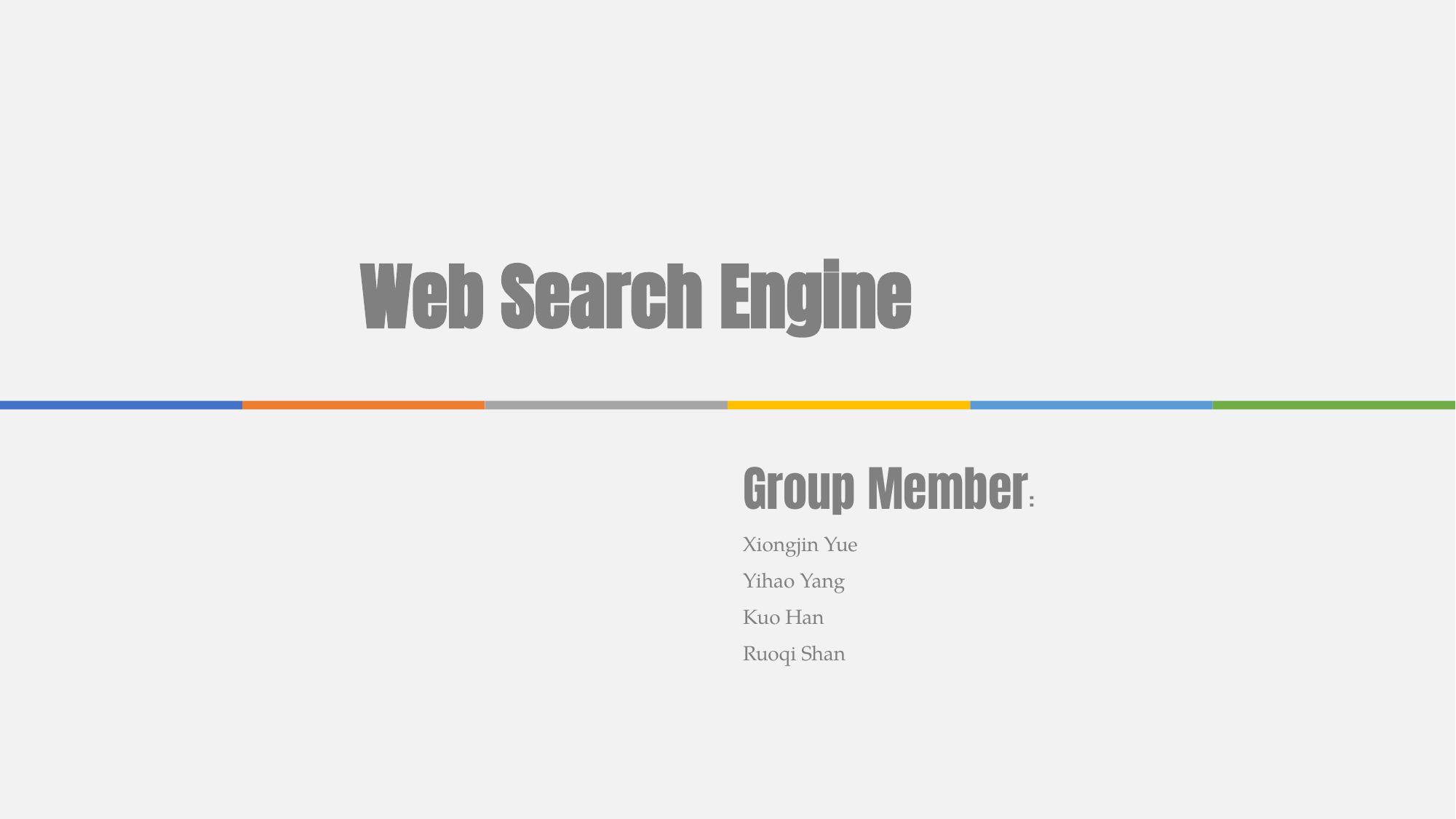

Web Search Engine

Group Member:
Xiongjin Yue
Yihao Yang
Kuo Han
Ruoqi Shan